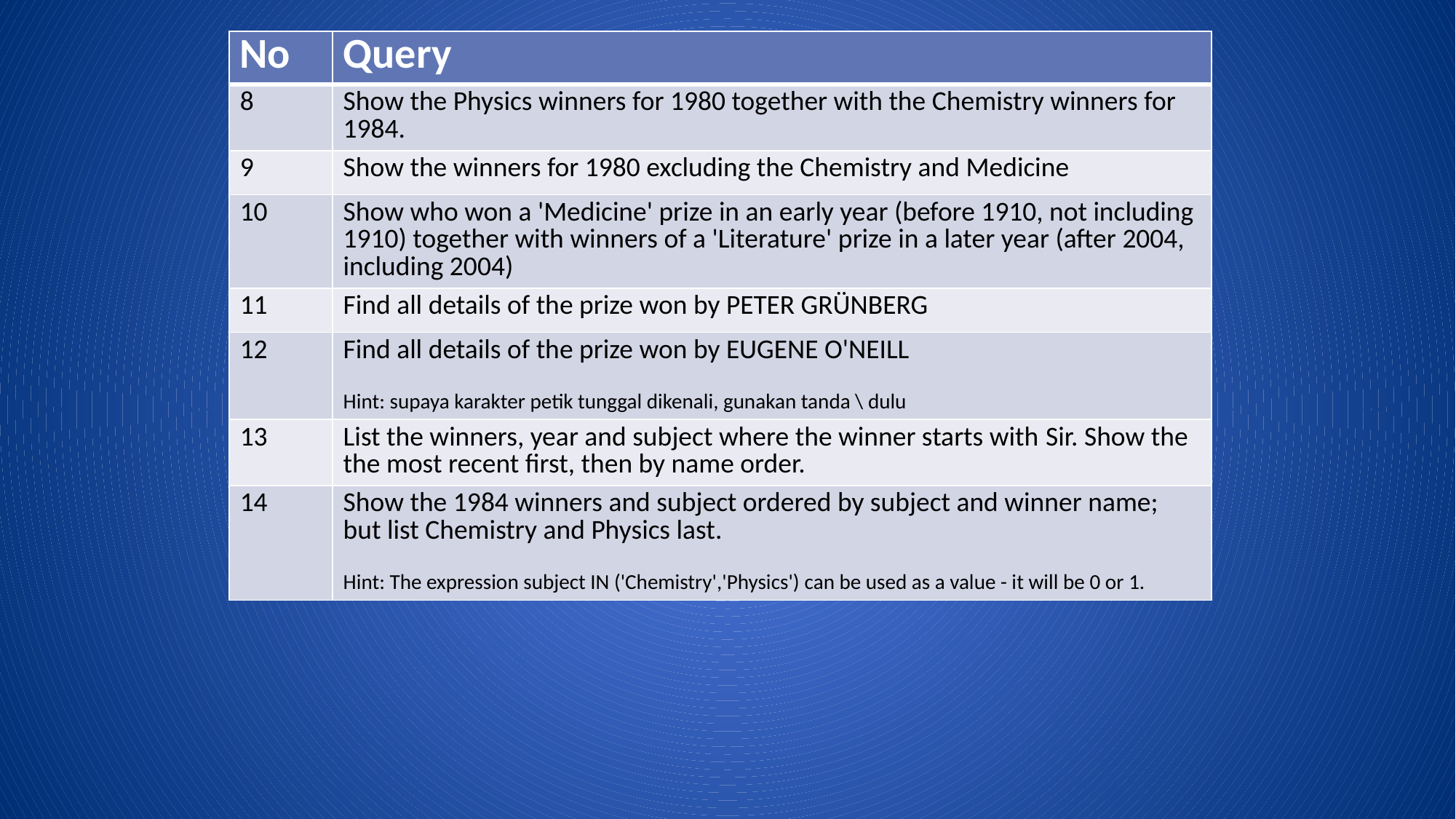

| No | Query |
| --- | --- |
| 8 | Show the Physics winners for 1980 together with the Chemistry winners for 1984. |
| 9 | Show the winners for 1980 excluding the Chemistry and Medicine |
| 10 | Show who won a 'Medicine' prize in an early year (before 1910, not including 1910) together with winners of a 'Literature' prize in a later year (after 2004, including 2004) |
| 11 | Find all details of the prize won by PETER GRÜNBERG |
| 12 | Find all details of the prize won by EUGENE O'NEILL Hint: supaya karakter petik tunggal dikenali, gunakan tanda \ dulu |
| 13 | List the winners, year and subject where the winner starts with Sir. Show the the most recent first, then by name order. |
| 14 | Show the 1984 winners and subject ordered by subject and winner name; but list Chemistry and Physics last. Hint: The expression subject IN ('Chemistry','Physics') can be used as a value - it will be 0 or 1. |
#